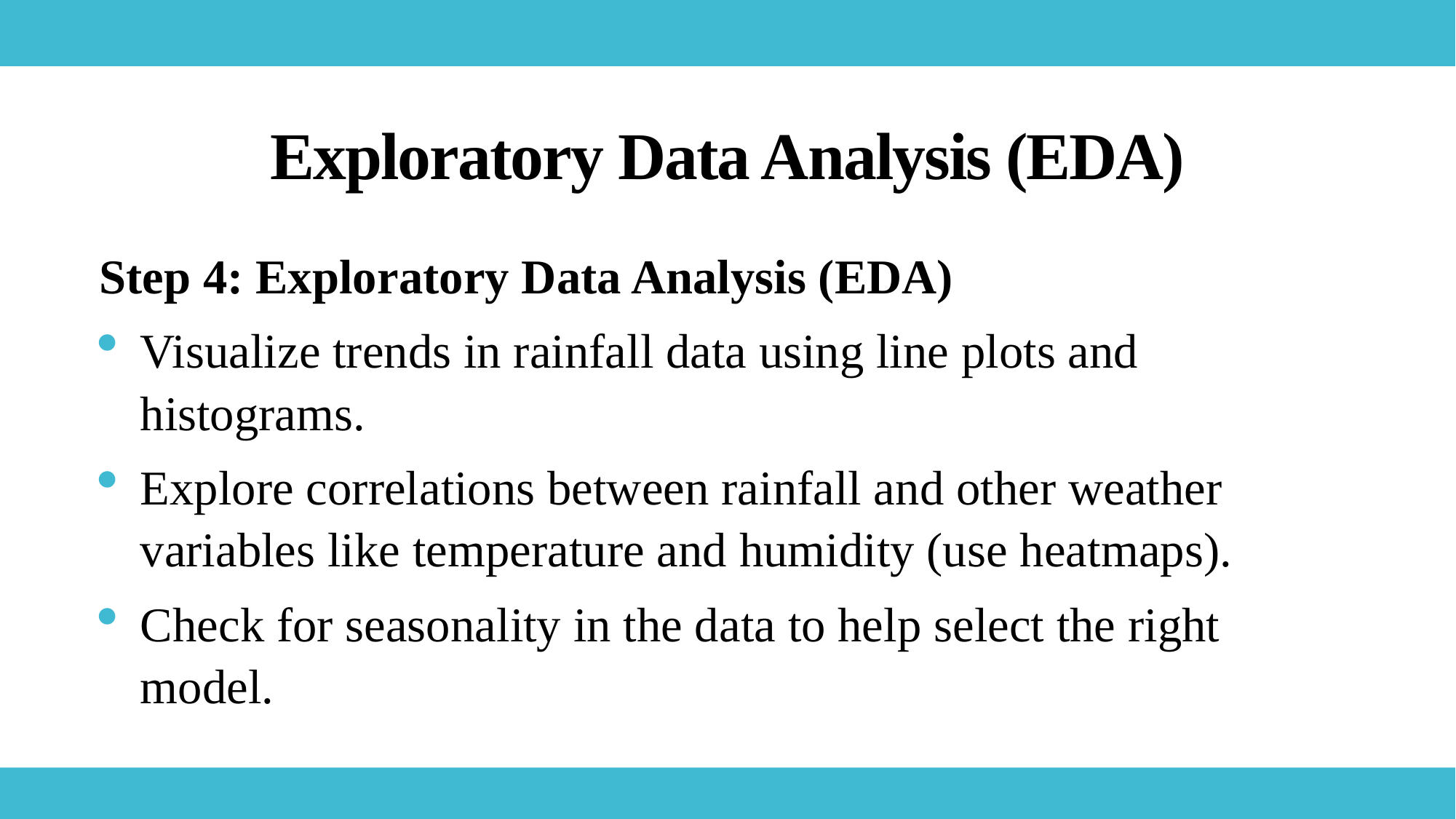

# Exploratory Data Analysis (EDA)
Step 4: Exploratory Data Analysis (EDA)
Visualize trends in rainfall data using line plots and histograms.
Explore correlations between rainfall and other weather variables like temperature and humidity (use heatmaps).
Check for seasonality in the data to help select the right model.